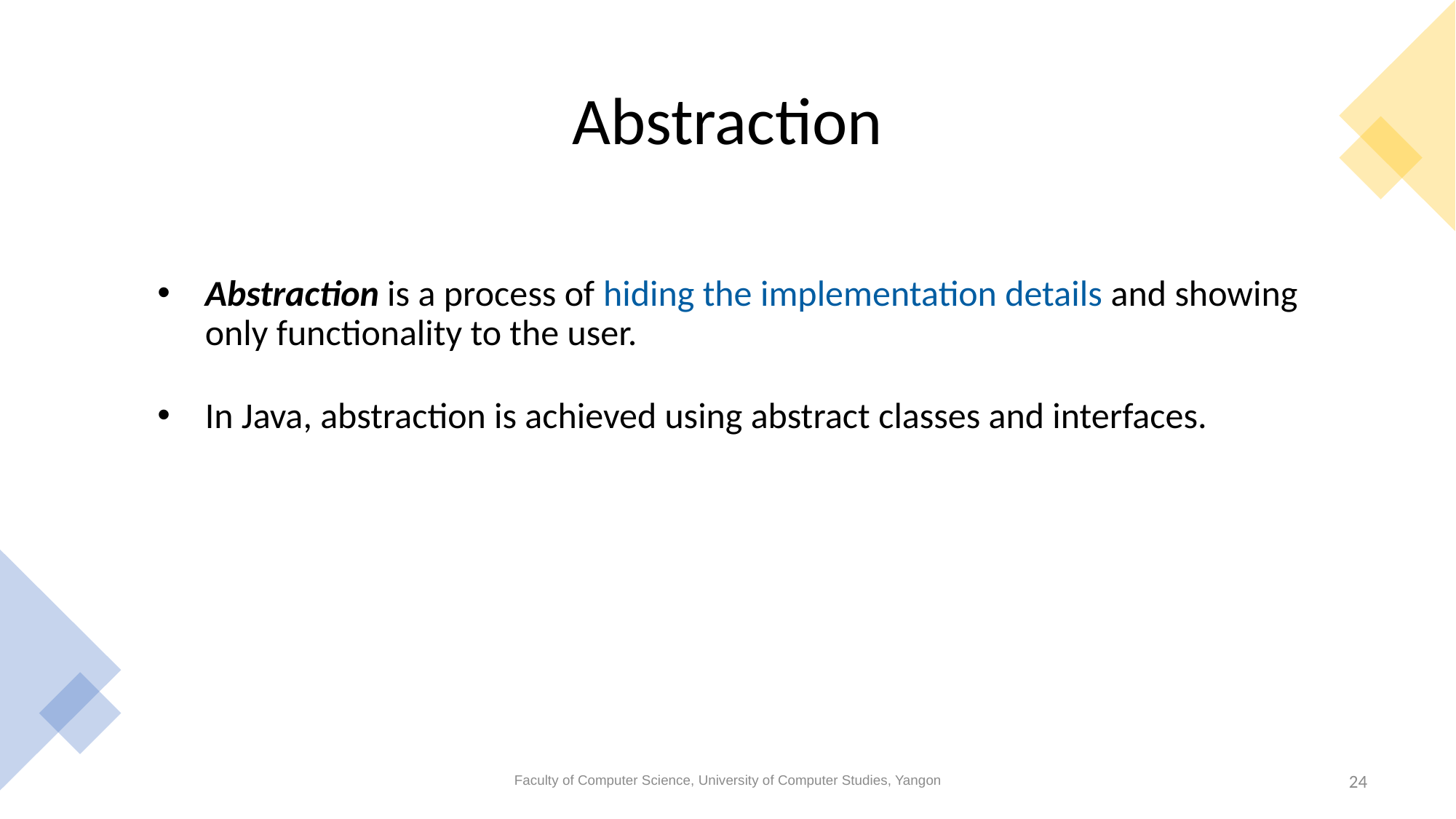

# Abstraction
Abstraction is a process of hiding the implementation details and showing only functionality to the user.

In Java, abstraction is achieved using abstract classes and interfaces.

Faculty of Computer Science, University of Computer Studies, Yangon
24